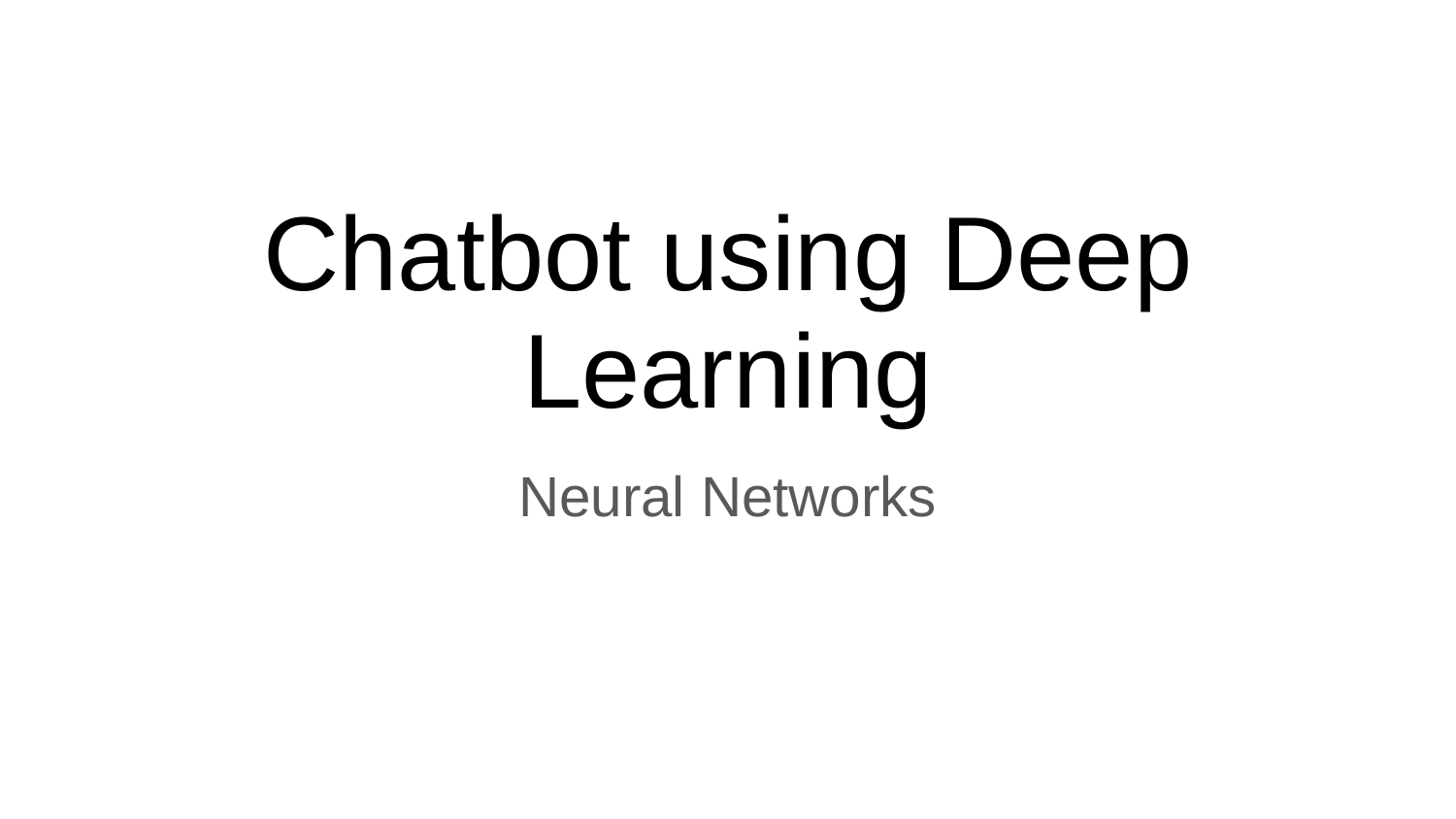

# Chatbot using Deep Learning
Neural Networks